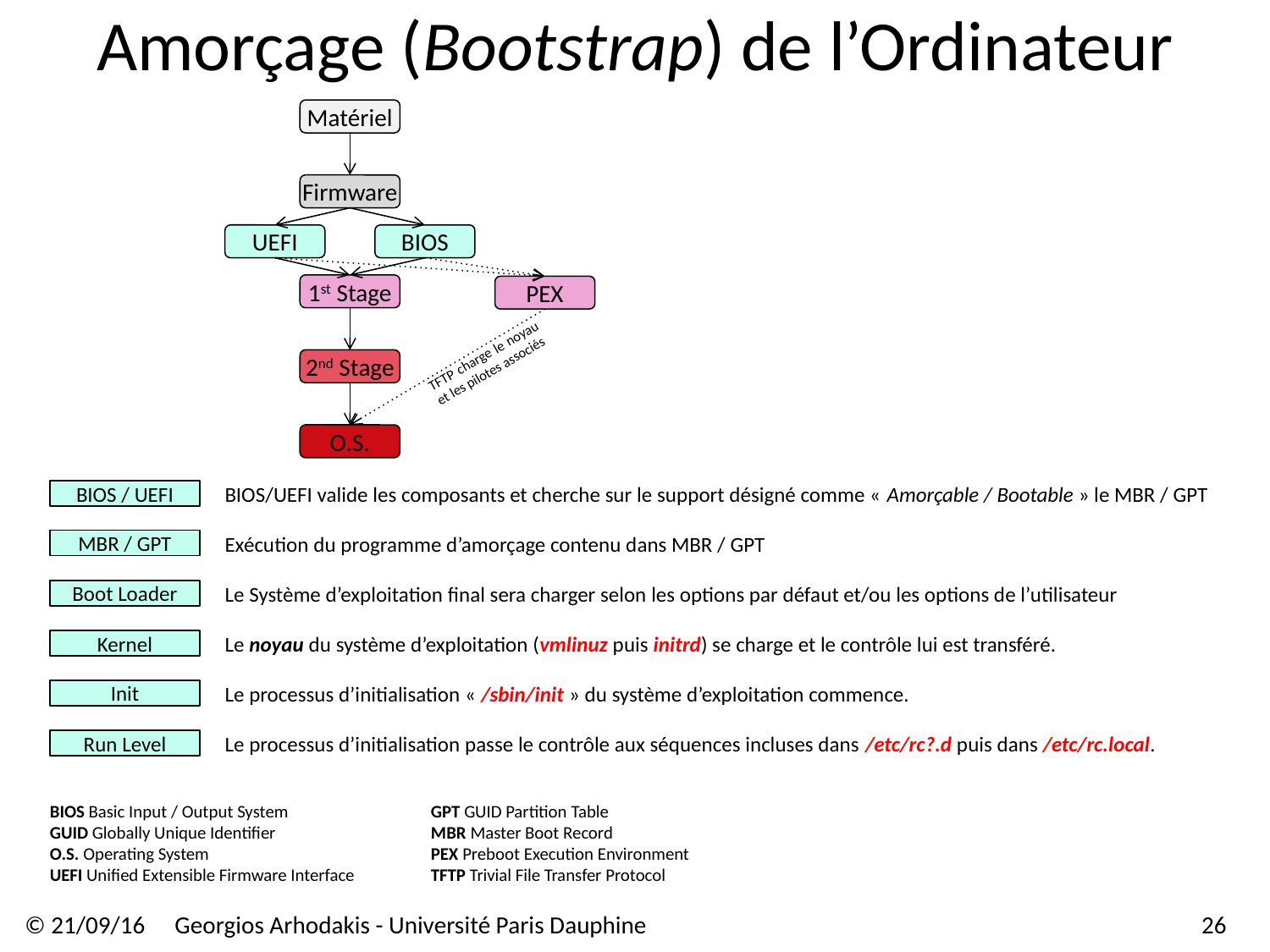

# Amorçage (Bootstrap) de l’Ordinateur
Matériel
Firmware
UEFI
BIOS
1st Stage
PEX
TFTP charge le noyau et les pilotes associés
2nd Stage
O.S.
BIOS / UEFI
BIOS/UEFI valide les composants et cherche sur le support désigné comme « Amorçable / Bootable » le MBR / GPT
MBR / GPT
Exécution du programme d’amorçage contenu dans MBR / GPT
Boot Loader
Le Système d’exploitation final sera charger selon les options par défaut et/ou les options de l’utilisateur
Kernel
Le noyau du système d’exploitation (vmlinuz puis initrd) se charge et le contrôle lui est transféré.
Init
Le processus d’initialisation « /sbin/init » du système d’exploitation commence.
Run Level
Le processus d’initialisation passe le contrôle aux séquences incluses dans /etc/rc?.d puis dans /etc/rc.local.
BIOS Basic Input / Output System		GPT GUID Partition Table
GUID Globally Unique Identifier		MBR Master Boot Record
O.S. Operating System		PEX Preboot Execution Environment
UEFI Unified Extensible Firmware Interface	TFTP Trivial File Transfer Protocol
© 21/09/16
Georgios Arhodakis - Université Paris Dauphine
26